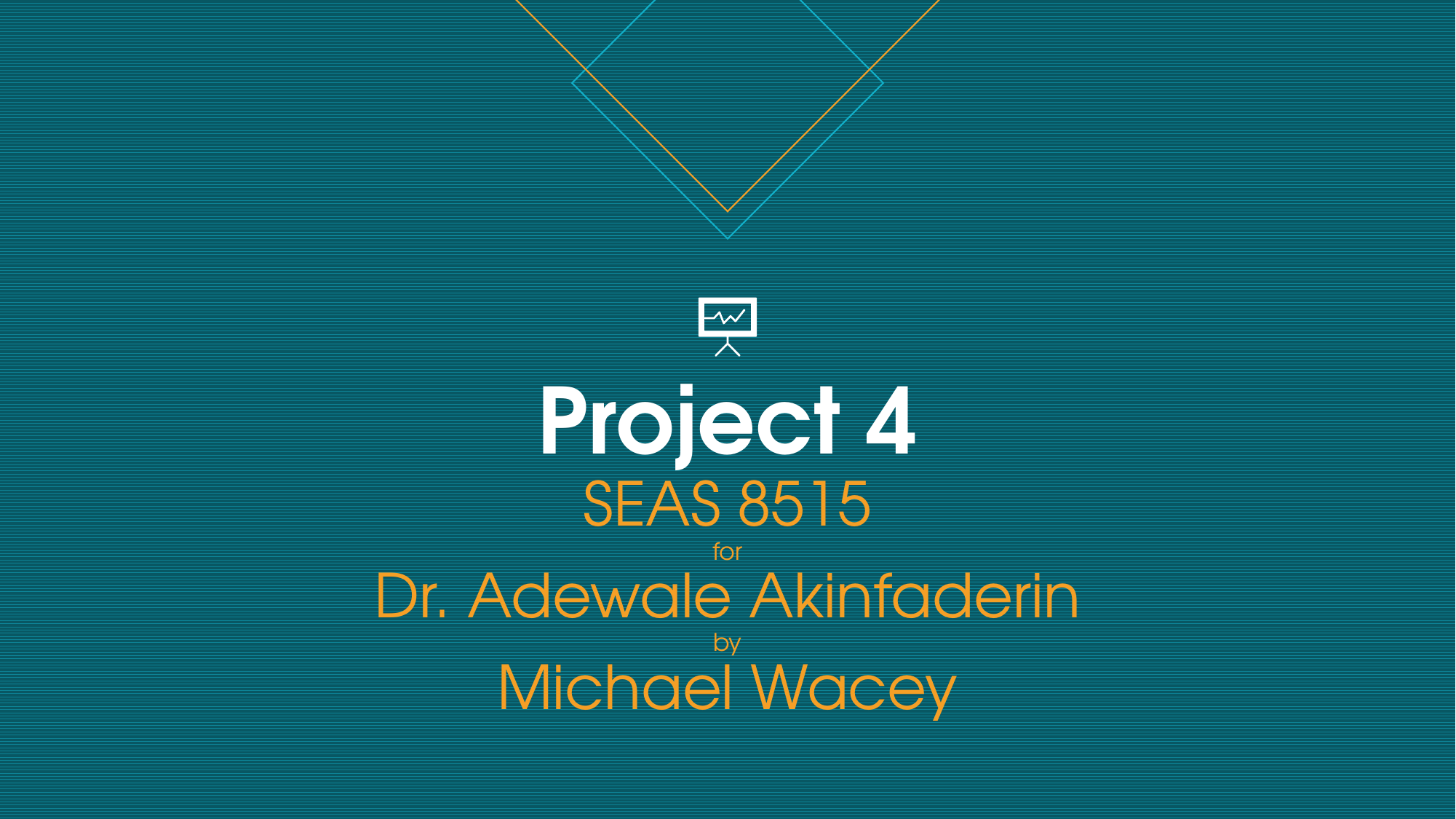

# Project 4 SEAS 8515 for Dr. Adewale Akinfaderin by Michael Wacey